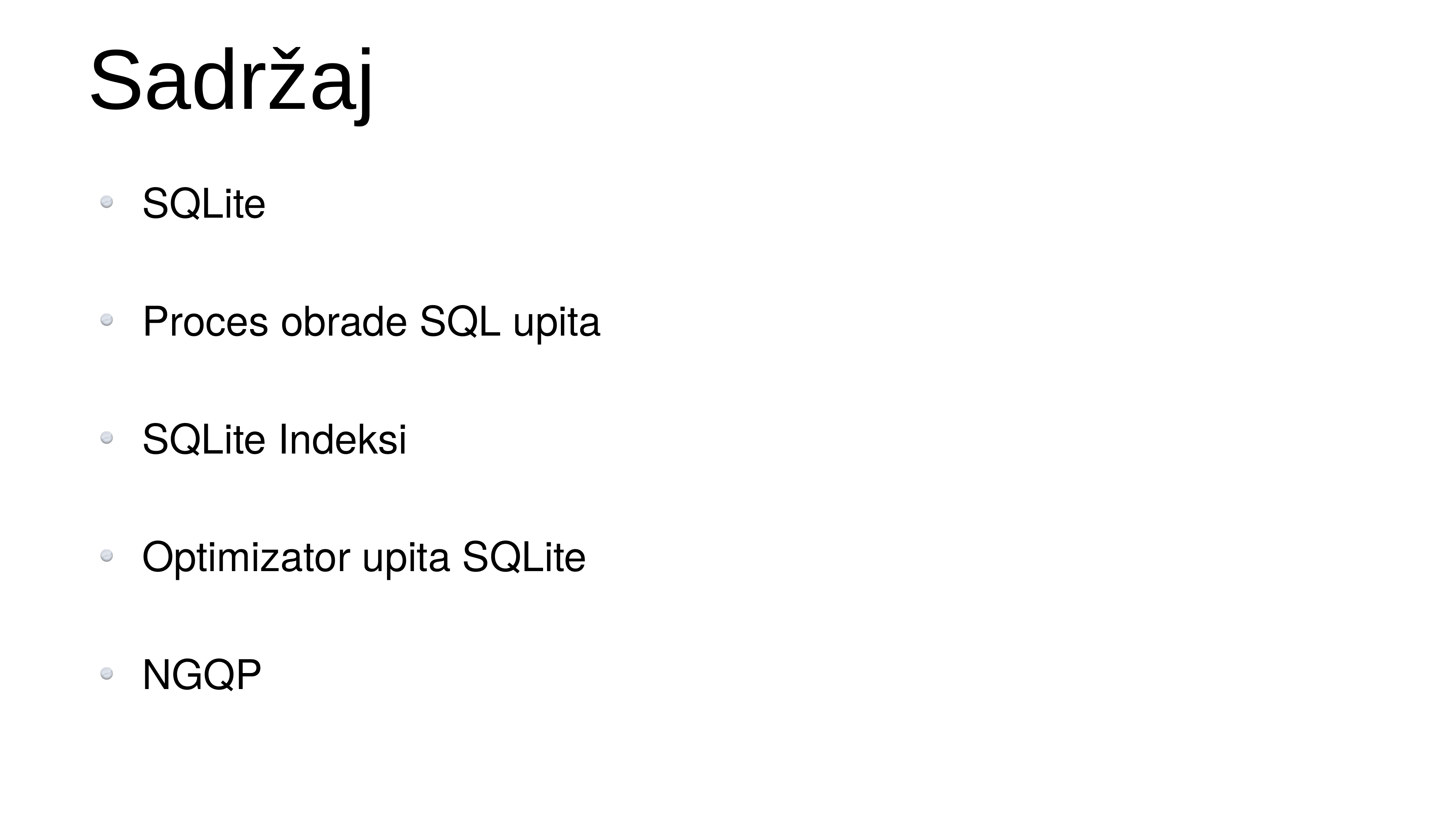

# Sadržaj
SQLite

Proces obrade SQL upita

SQLite Indeksi

Optimizator upita SQLite

NGQP